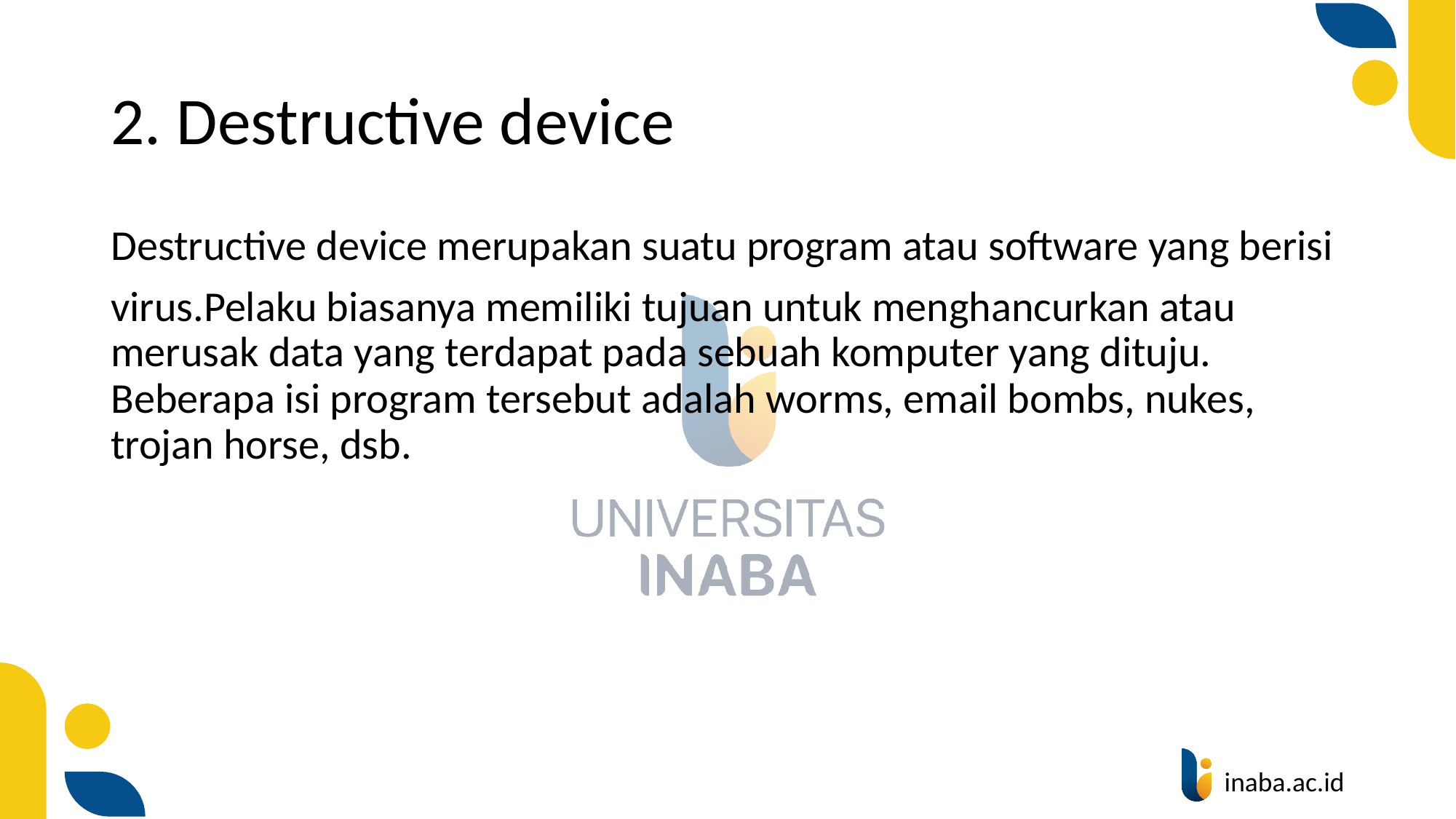

# 2. Destructive device
Destructive device merupakan suatu program atau software yang berisi
virus.Pelaku biasanya memiliki tujuan untuk menghancurkan atau merusak data yang terdapat pada sebuah komputer yang dituju. Beberapa isi program tersebut adalah worms, email bombs, nukes, trojan horse, dsb.